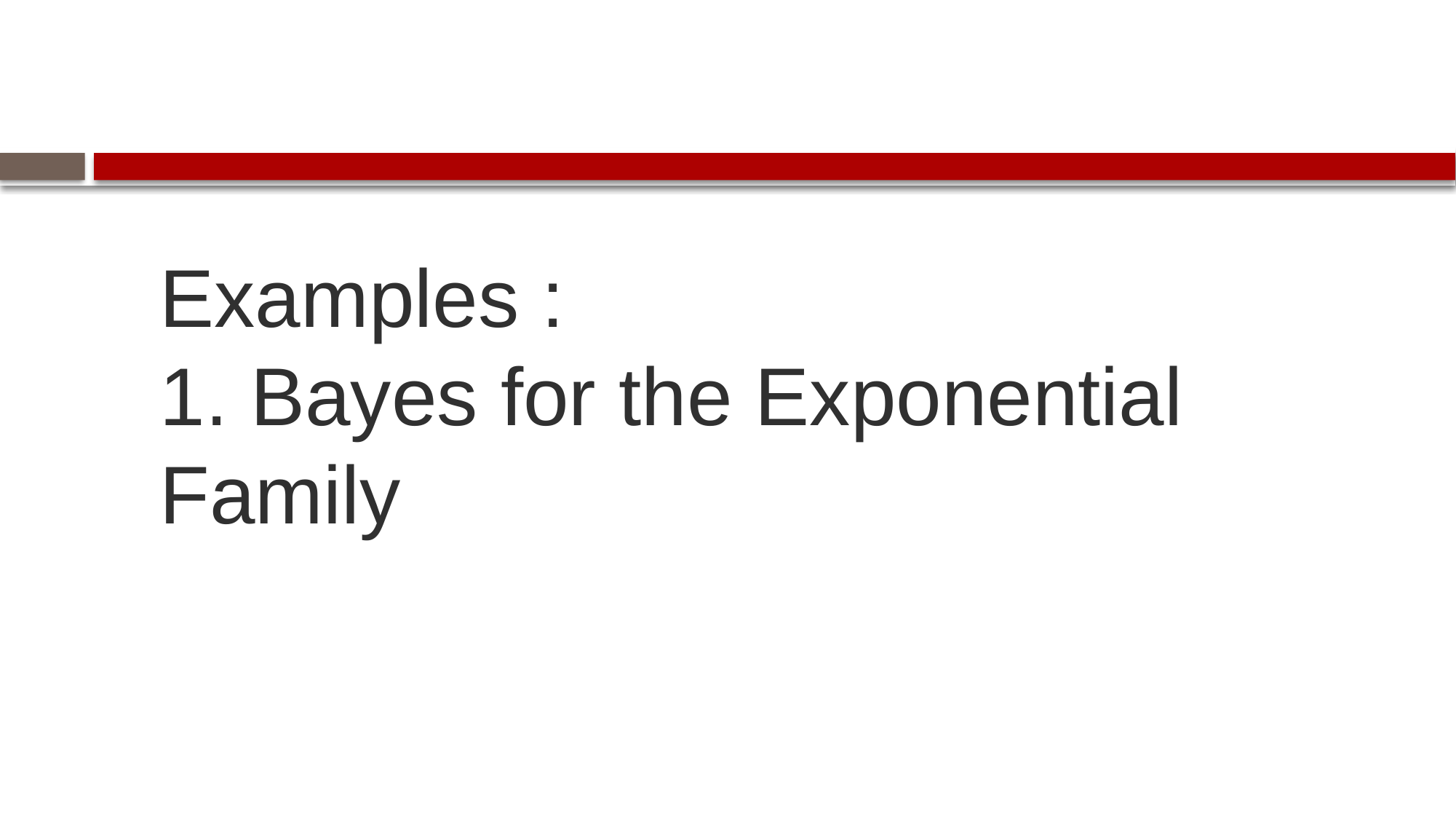

# Examples : 1. Bayes for the Exponential Family